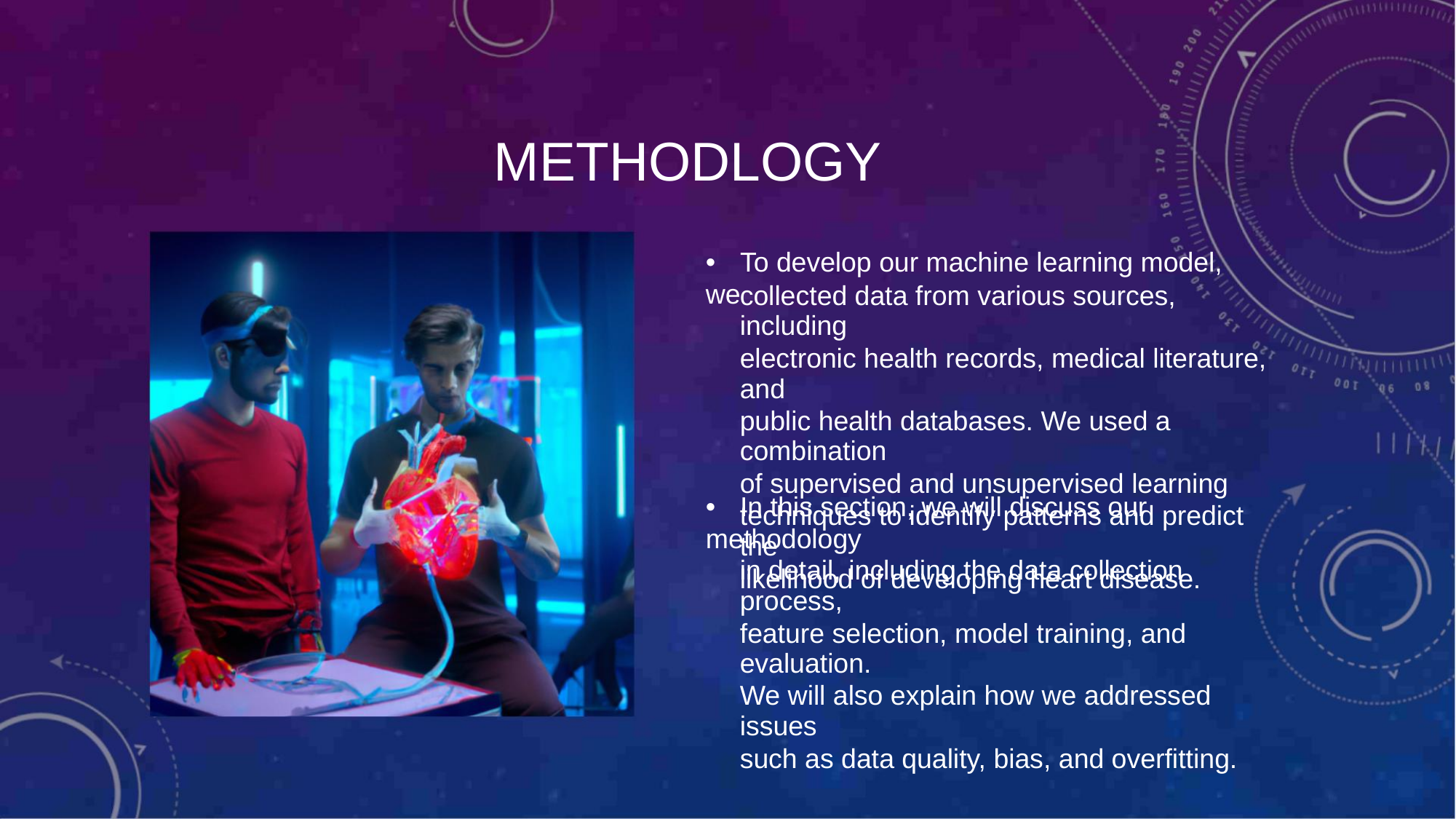

METHODLOGY
• To develop our machine learning model, we
collected data from various sources, including
electronic health records, medical literature, and
public health databases. We used a combination
of supervised and unsupervised learning
techniques to identify patterns and predict the
likelihood of developing heart disease.
• In this section, we will discuss our methodology
in detail, including the data collection process,
feature selection, model training, and evaluation.
We will also explain how we addressed issues
such as data quality, bias, and overfitting.